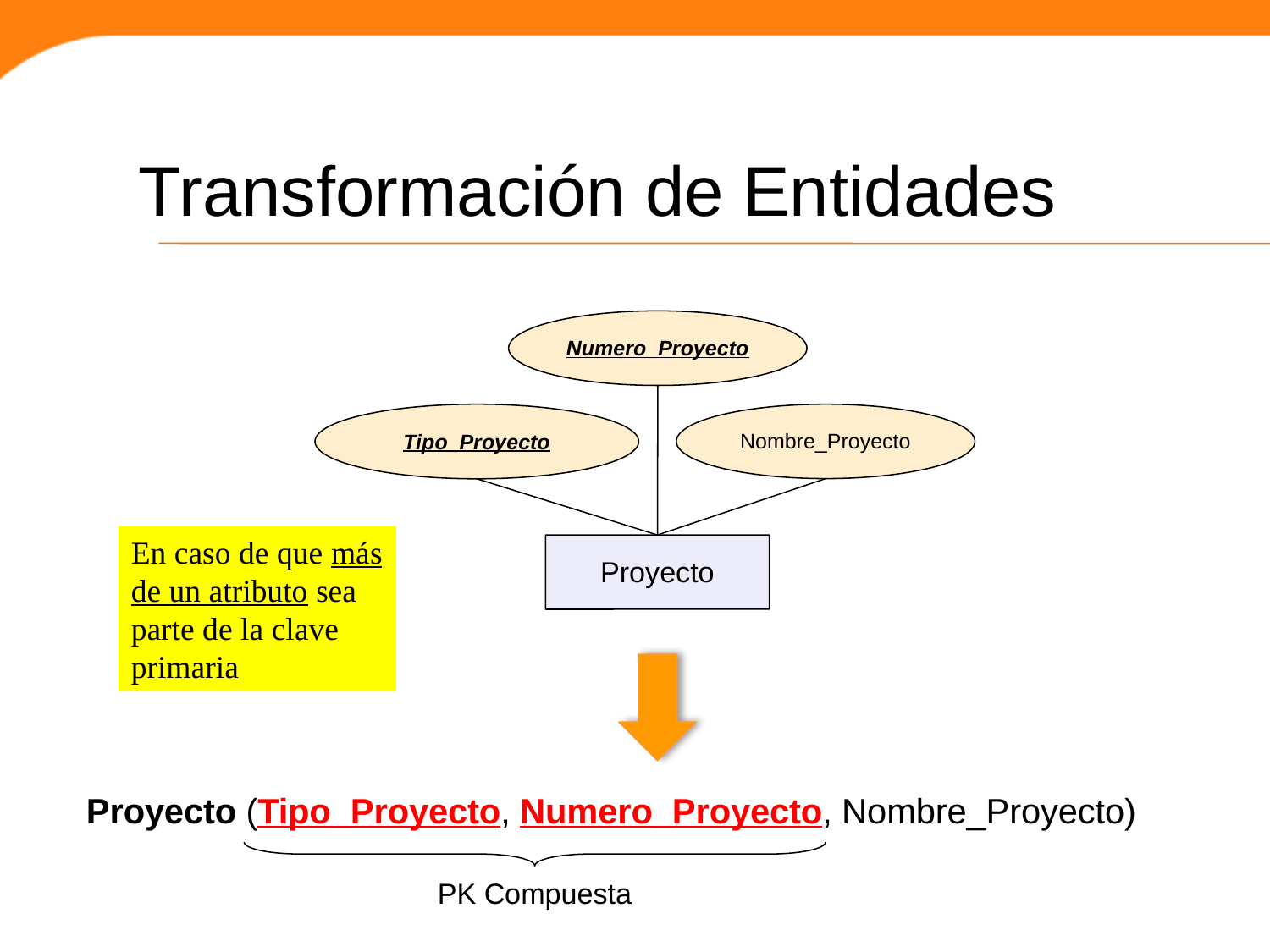

Transformación de Entidades
Numero_Proyecto
Tipo_Proyecto
Nombre_Proyecto
Proyecto
En caso de que más de un atributo sea parte de la clave primaria

Proyecto (Tipo_Proyecto, Numero_Proyecto, Nombre_Proyecto)

PK Compuesta